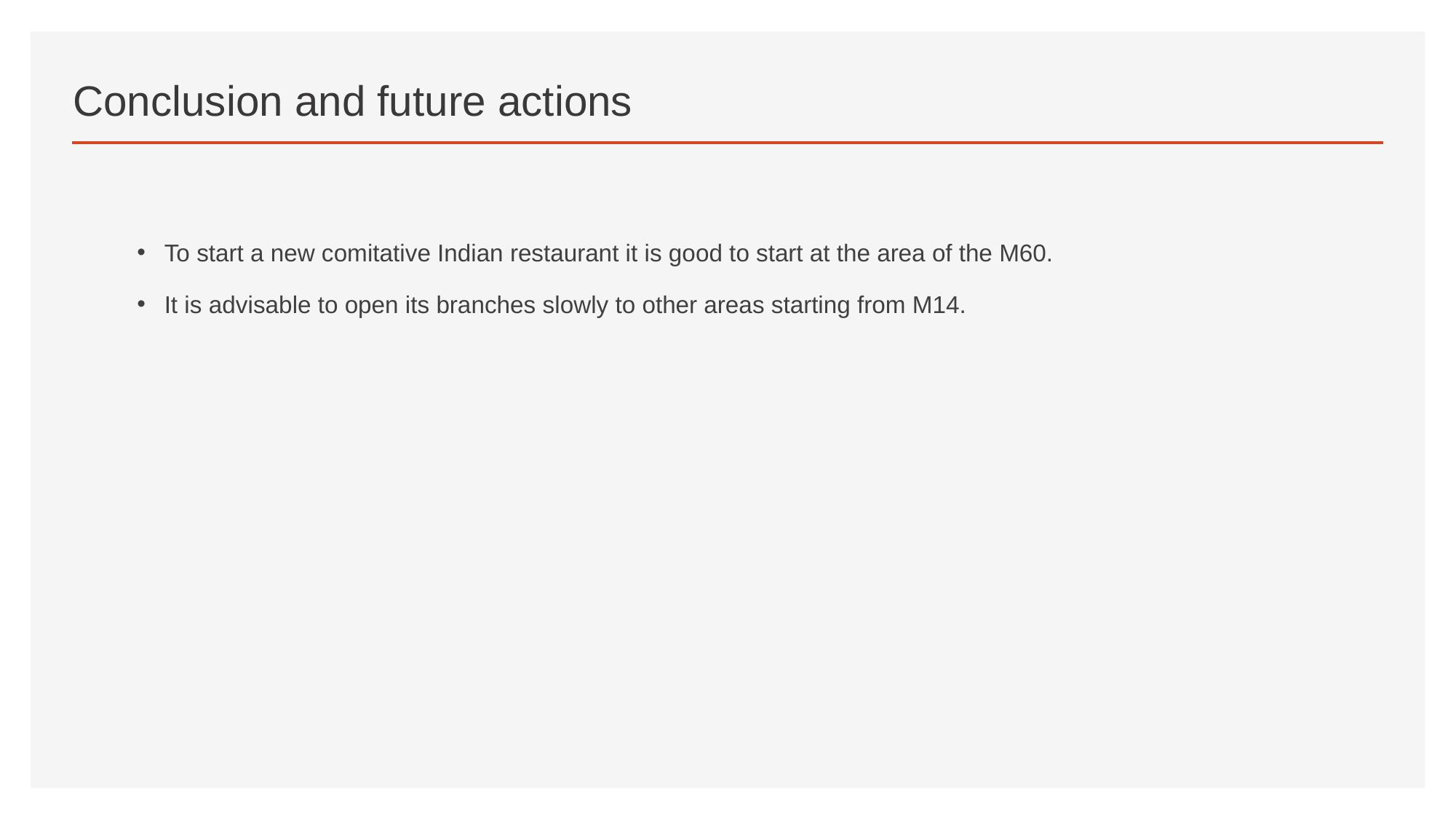

# Conclusion and future actions

To start a new comitative Indian restaurant it is good to start at the area of the M60.
It is advisable to open its branches slowly to other areas starting from M14.